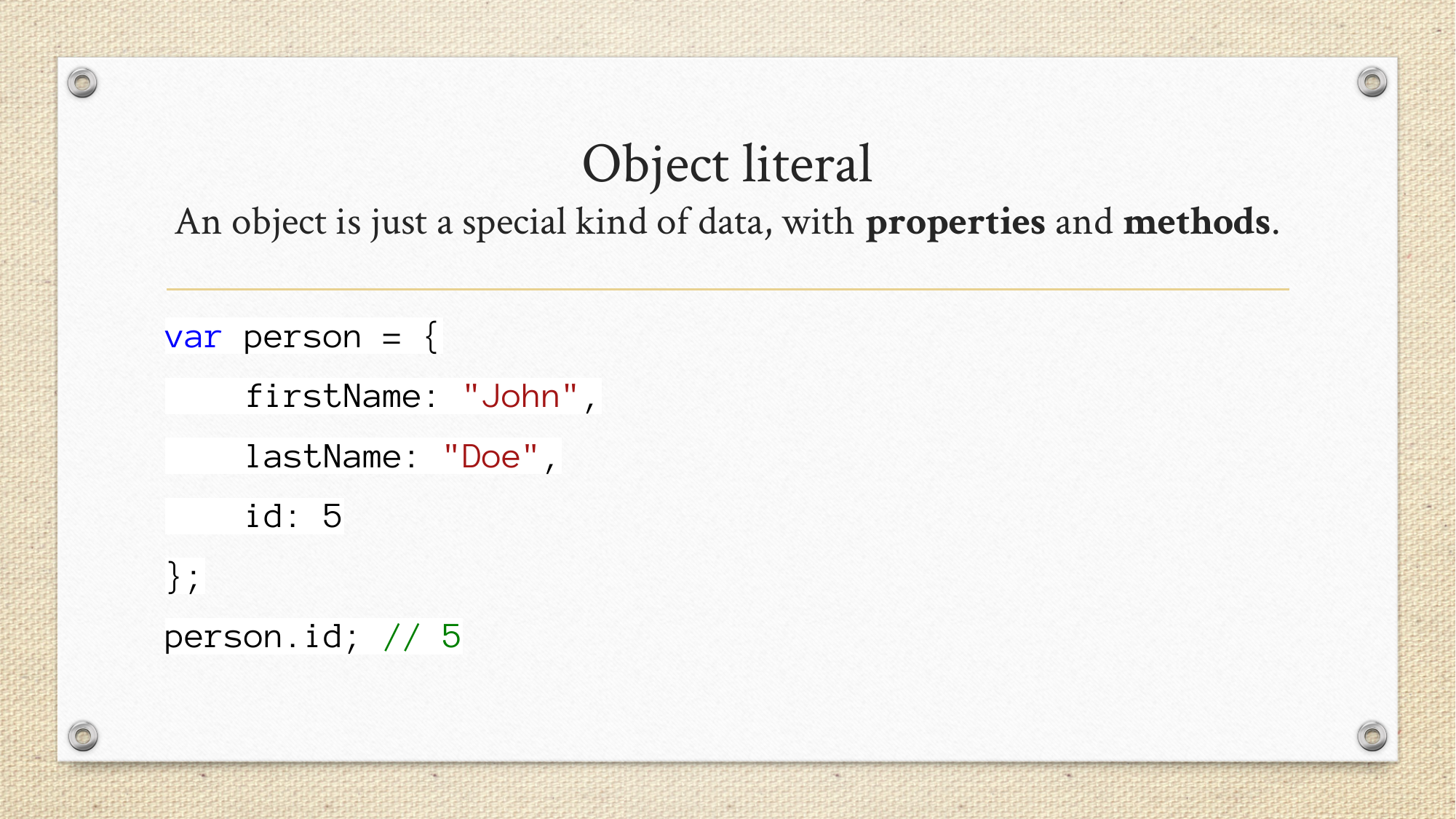

# Object literal An object is just a special kind of data, with properties and methods.
var person = {
    firstName: "John",
    lastName: "Doe",
    id: 5
};
person.id; // 5